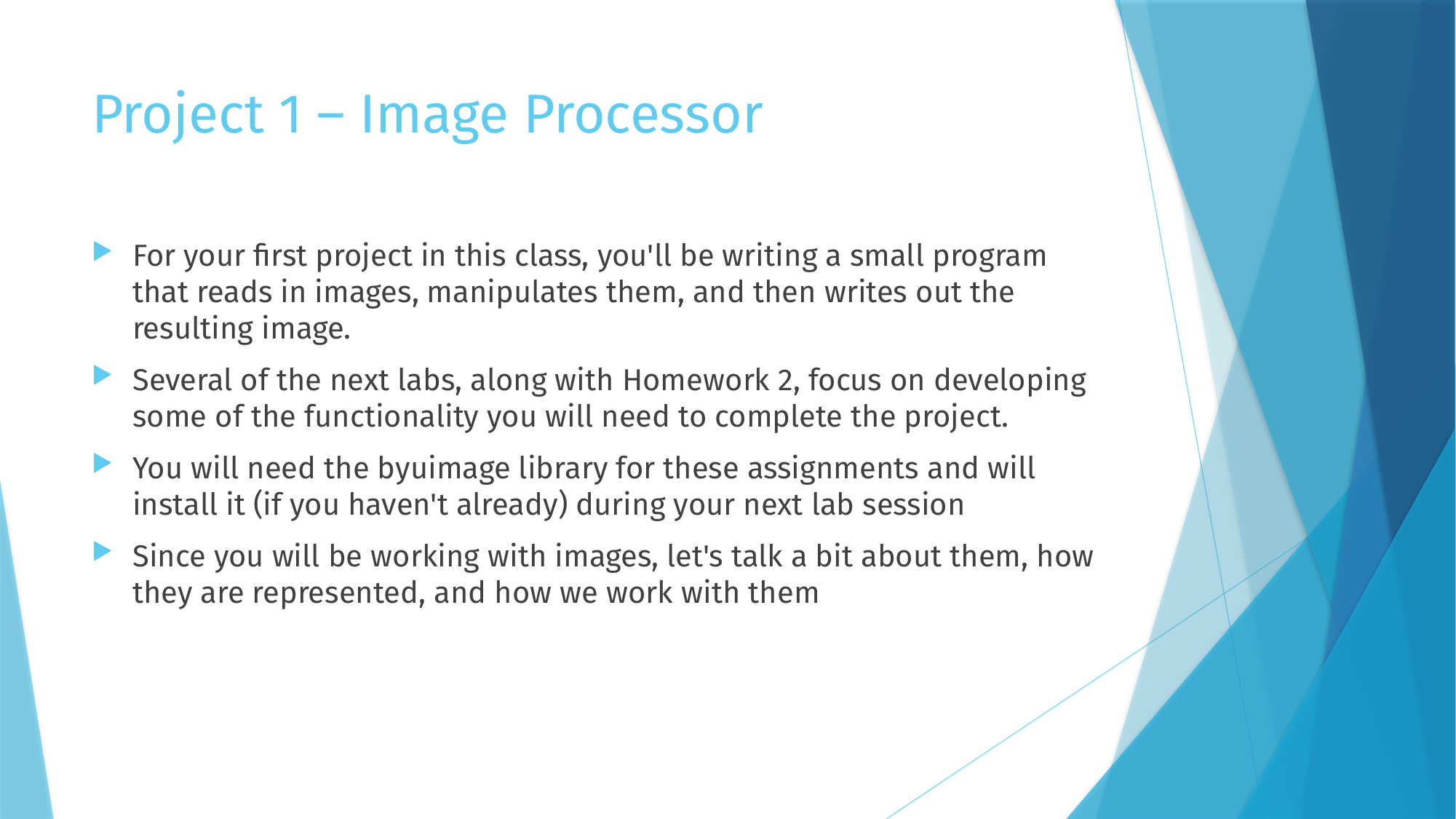

# Project 1 – Image Processor
For your first project in this class, you'll be writing a small program that reads in images, manipulates them, and then writes out the resulting image.
Several of the next labs, along with Homework 2, focus on developing some of the functionality you will need to complete the project.
You will need the byuimage library for these assignments and will install it (if you haven't already) during your next lab session
Since you will be working with images, let's talk a bit about them, how they are represented, and how we work with them